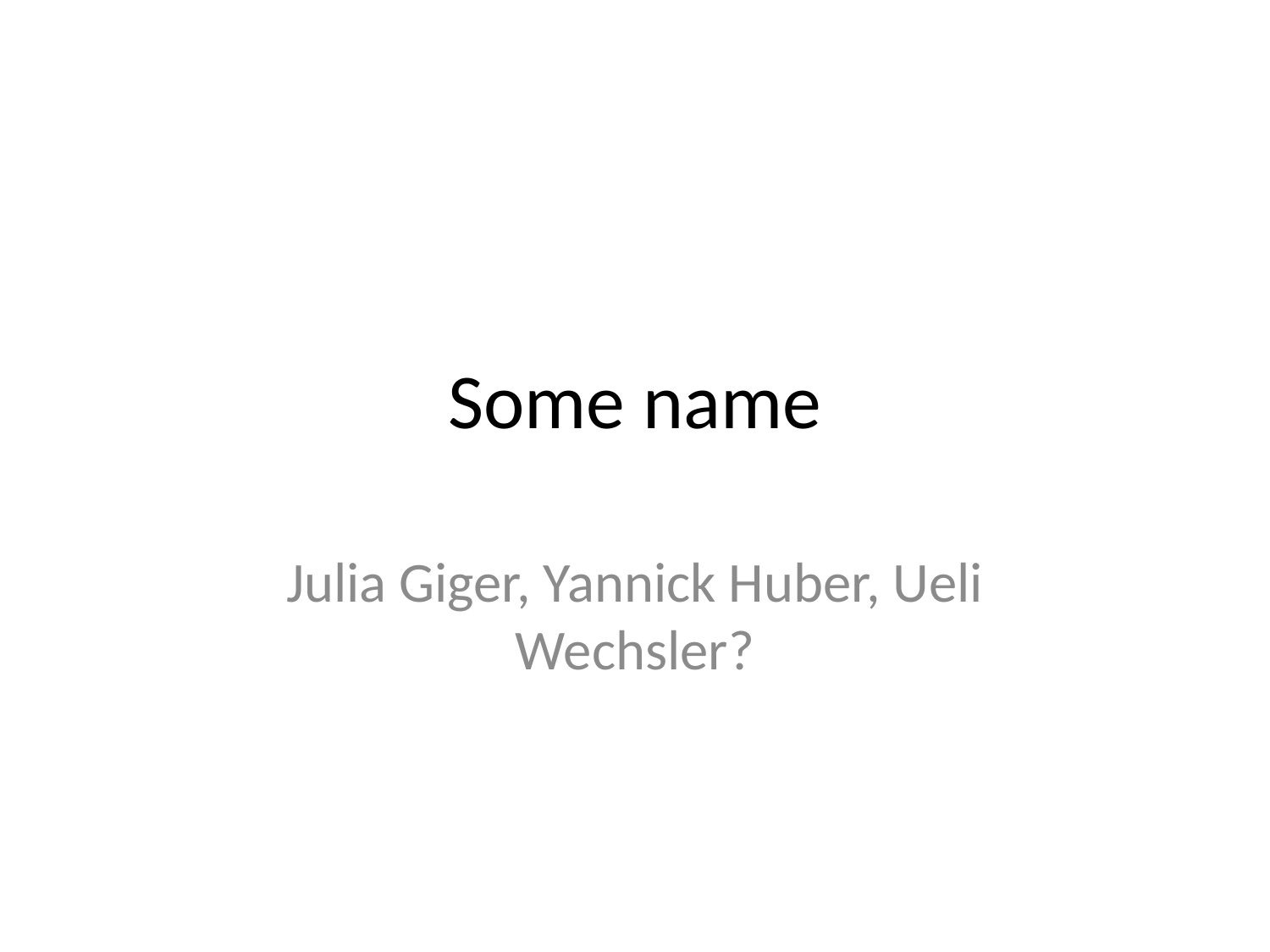

# Some name
Julia Giger, Yannick Huber, Ueli Wechsler?